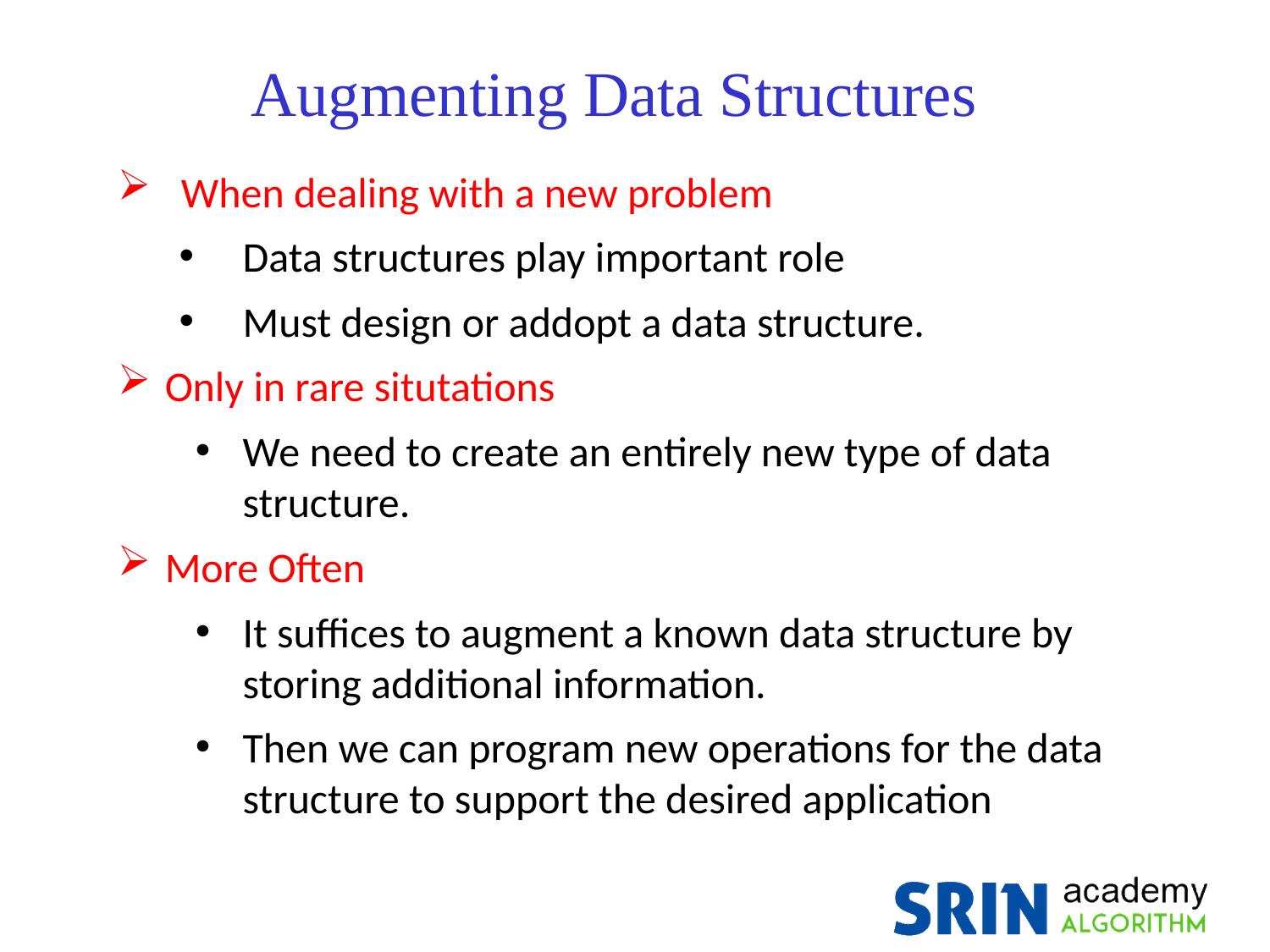

Augmenting Data Structures
When dealing with a new problem
Data structures play important role
Must design or addopt a data structure.
Only in rare situtations
We need to create an entirely new type of data structure.
More Often
It suffices to augment a known data structure by storing additional information.
Then we can program new operations for the data structure to support the desired application